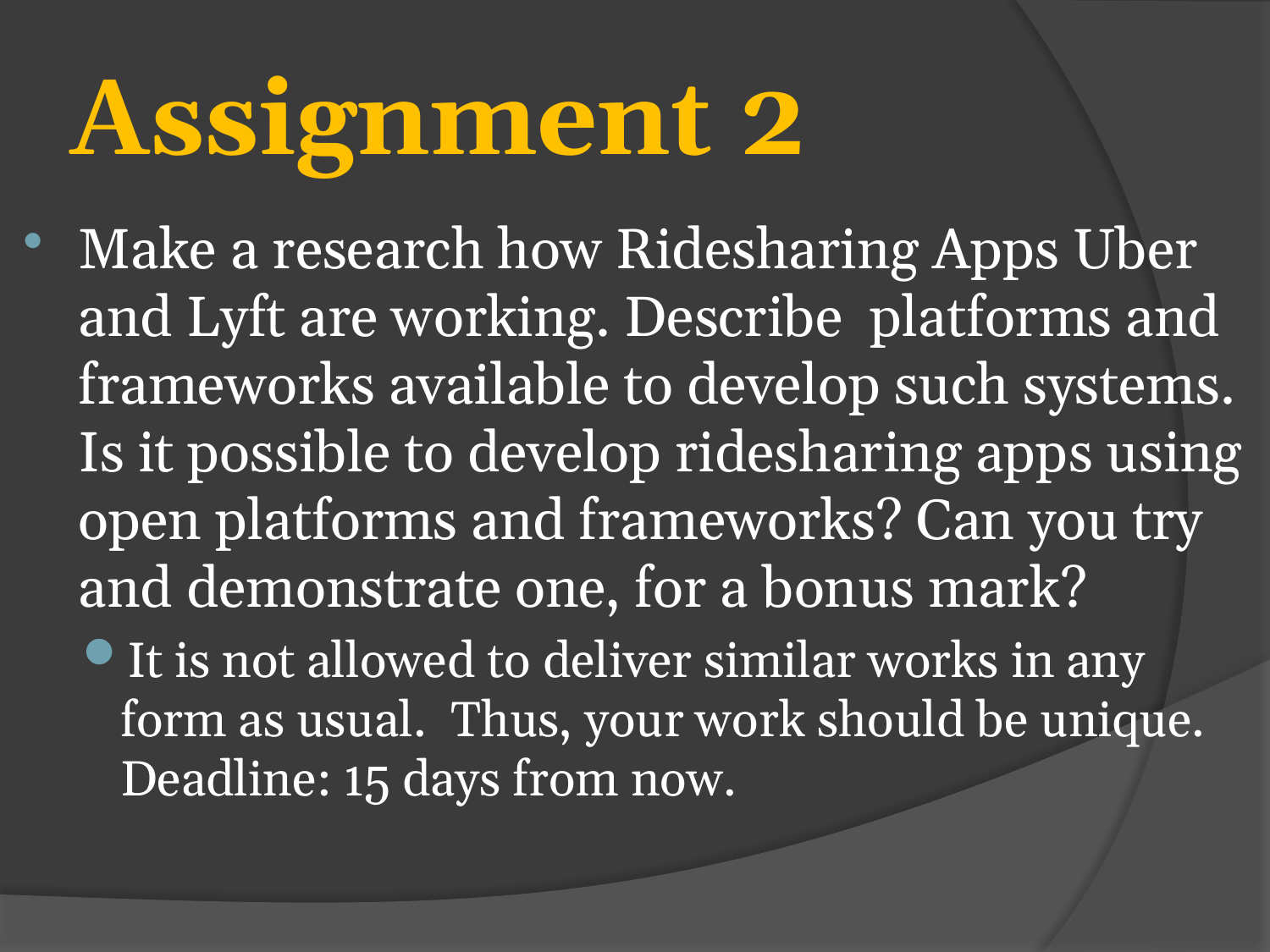

# Assignment 2
Make a research how Ridesharing Apps Uber and Lyft are working. Describe  platforms and frameworks available to develop such systems.
Is it possible to develop ridesharing apps using
open platforms and frameworks? Can you try and demonstrate one, for a bonus mark?
It is not allowed to deliver similar works in any form as usual.  Thus, your work should be unique.
Deadline: 15 days from now.